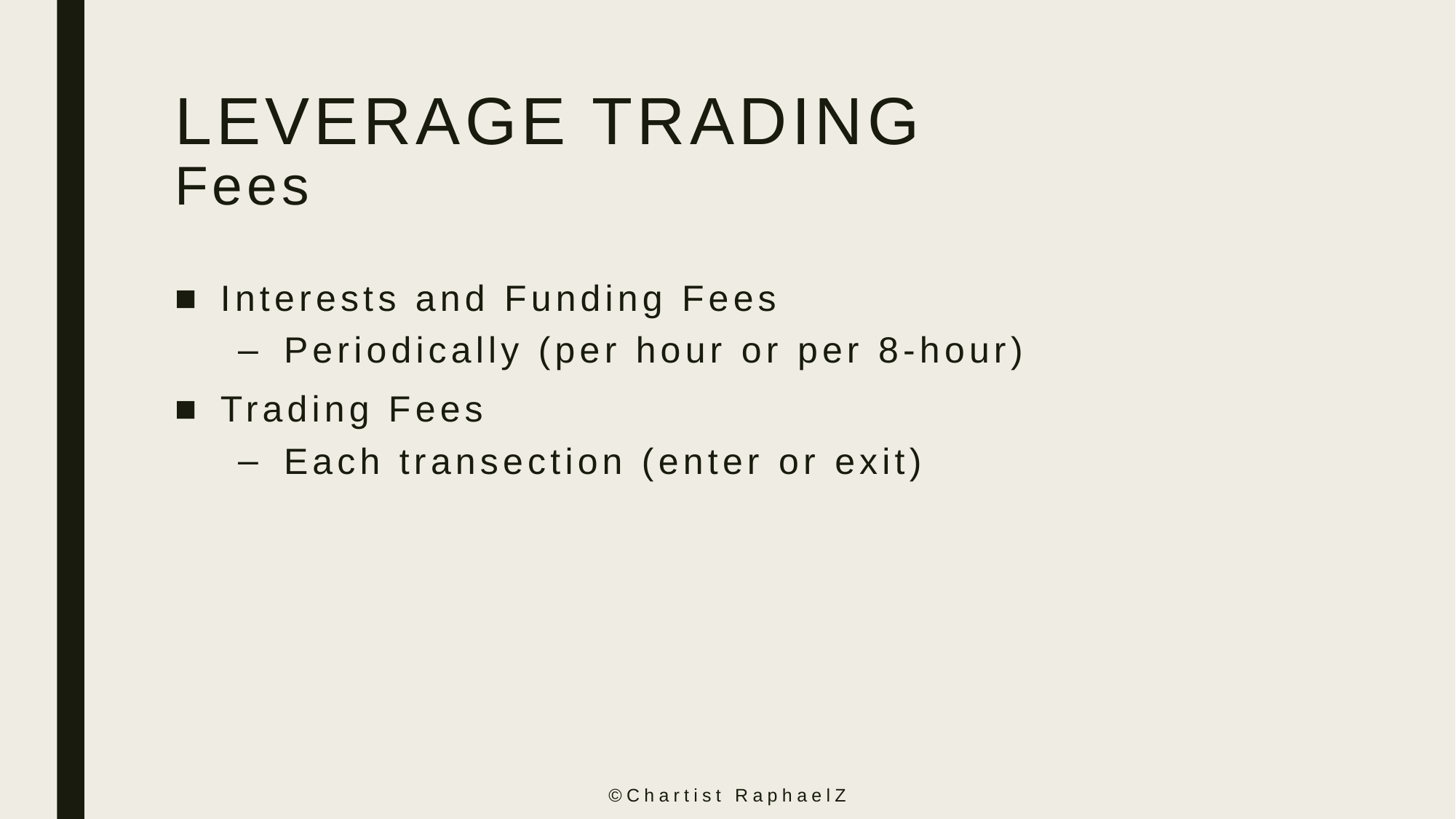

# LEVERAGE TRADING Fees
Interests and Funding Fees
Periodically (per hour or per 8-hour)
Trading Fees
Each transection (enter or exit)

©️Chartist RaphaelZ